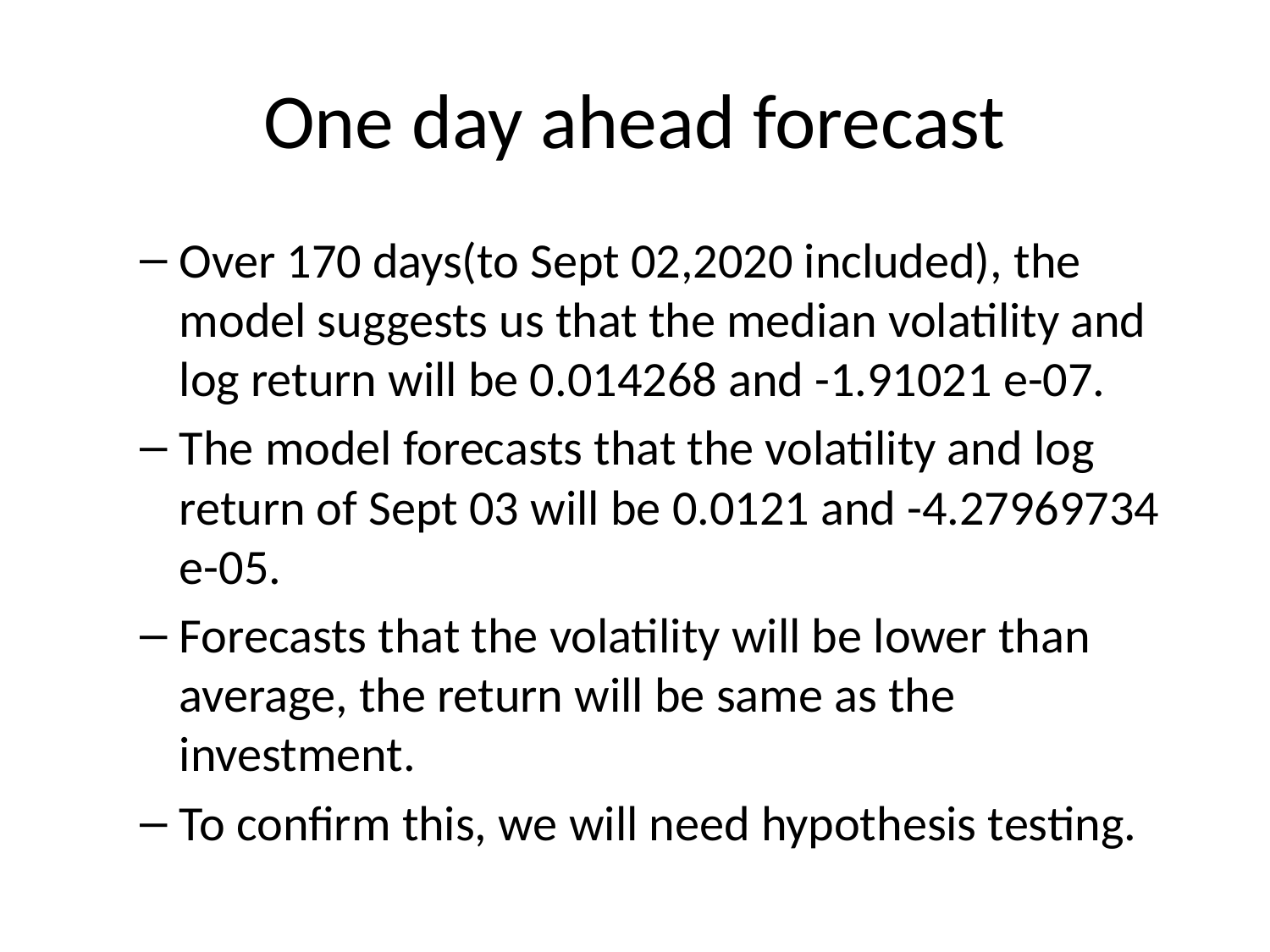

# One day ahead forecast
Over 170 days(to Sept 02,2020 included), the model suggests us that the median volatility and log return will be 0.014268 and -1.91021 e-07.
The model forecasts that the volatility and log return of Sept 03 will be 0.0121 and -4.27969734 e-05.
Forecasts that the volatility will be lower than average, the return will be same as the investment.
To confirm this, we will need hypothesis testing.